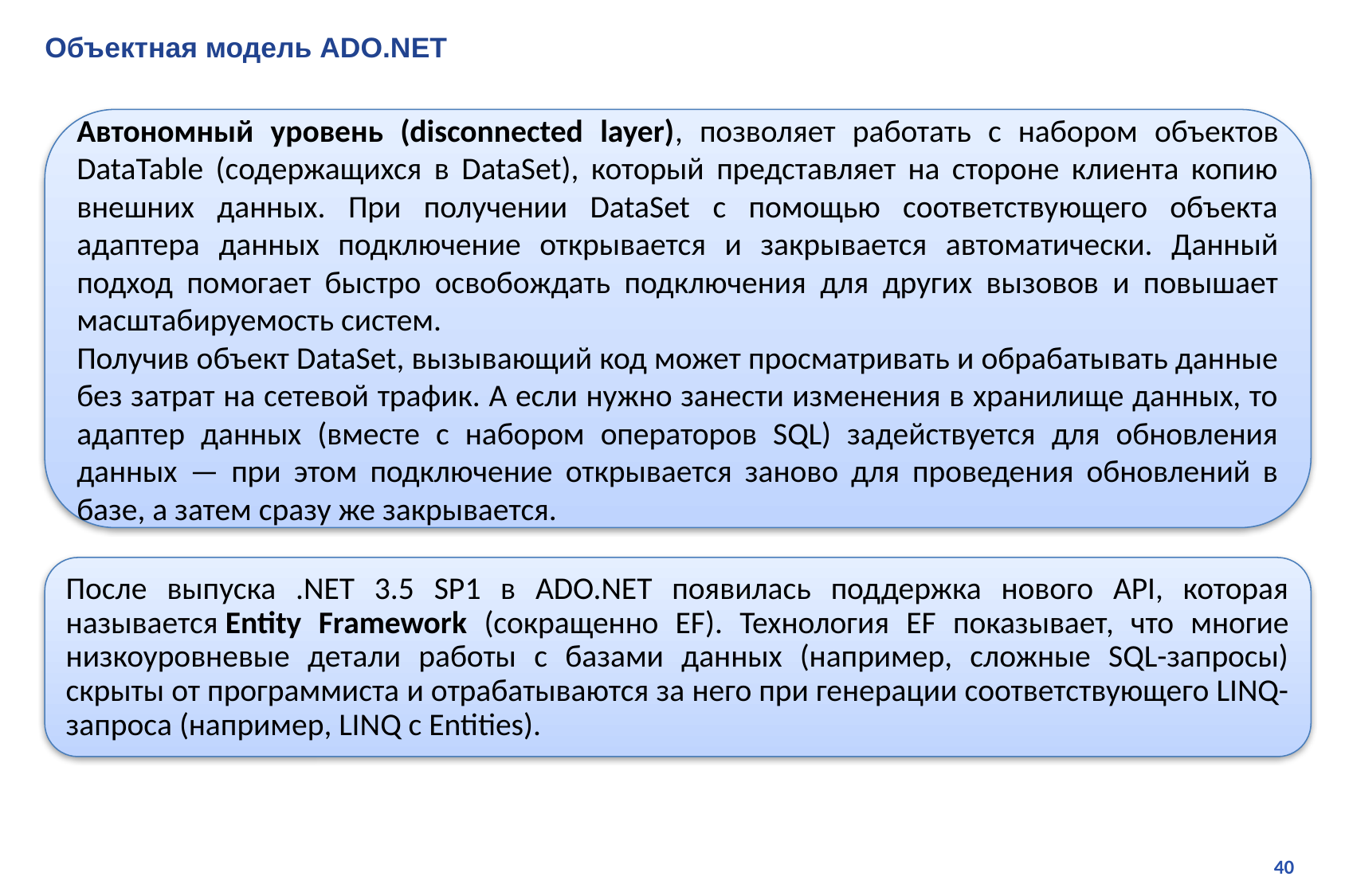

# Объектная модель ADO.NET
Автономный уровень (disconnected layer), позволяет работать с набором объектов DataTable (содержащихся в DataSet), который представляет на стороне клиента копию внешних данных. При получении DataSet с помощью соответствующего объекта адаптера данных подключение открывается и закрывается автоматически. Данный подход помогает быстро освобождать подключения для других вызовов и повышает масштабируемость систем.
Получив объект DataSet, вызывающий код может просматривать и обрабатывать данные без затрат на сетевой трафик. А если нужно занести изменения в хранилище данных, то адаптер данных (вместе с набором операторов SQL) задействуется для обновления данных — при этом подключение открывается заново для проведения обновлений в базе, а затем сразу же закрывается.
После выпуска .NET 3.5 SP1 в ADO.NET появилась поддержка нового API, которая называется Entity Framework (сокращенно EF). Технология EF показывает, что многие низкоуровневые детали работы с базами данных (например, сложные SQL-запросы) скрыты от программиста и отрабатываются за него при генерации соответствующего LINQ-запроса (например, LINQ с Entities).